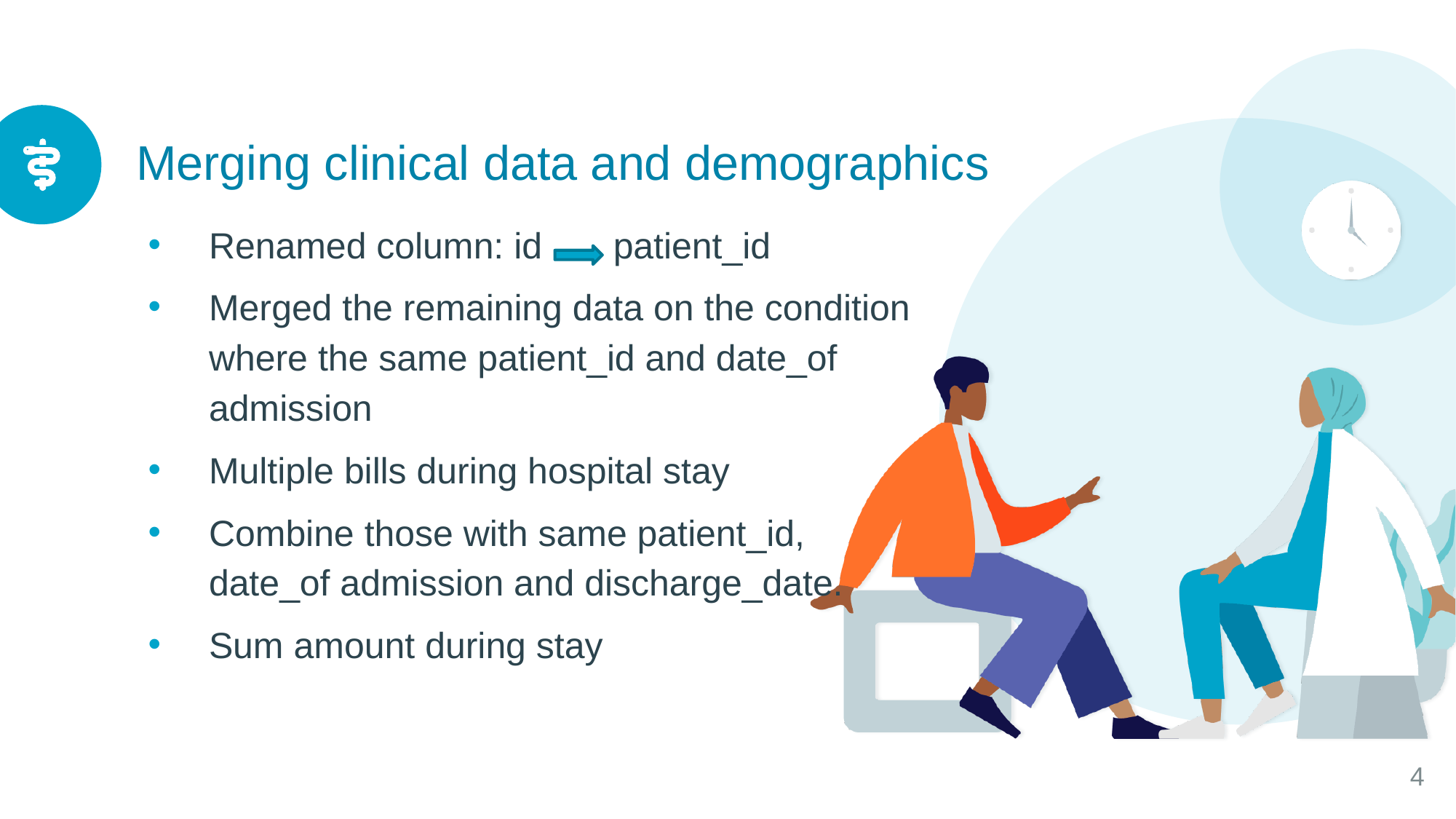

# Merging clinical data and demographics
Renamed column: id       patient_id
Merged the remaining data on the condition where the same patient_id and date_of admission
Multiple bills during hospital stay
Combine those with same patient_id,	 date_of admission and discharge_date.
Sum amount during stay

4